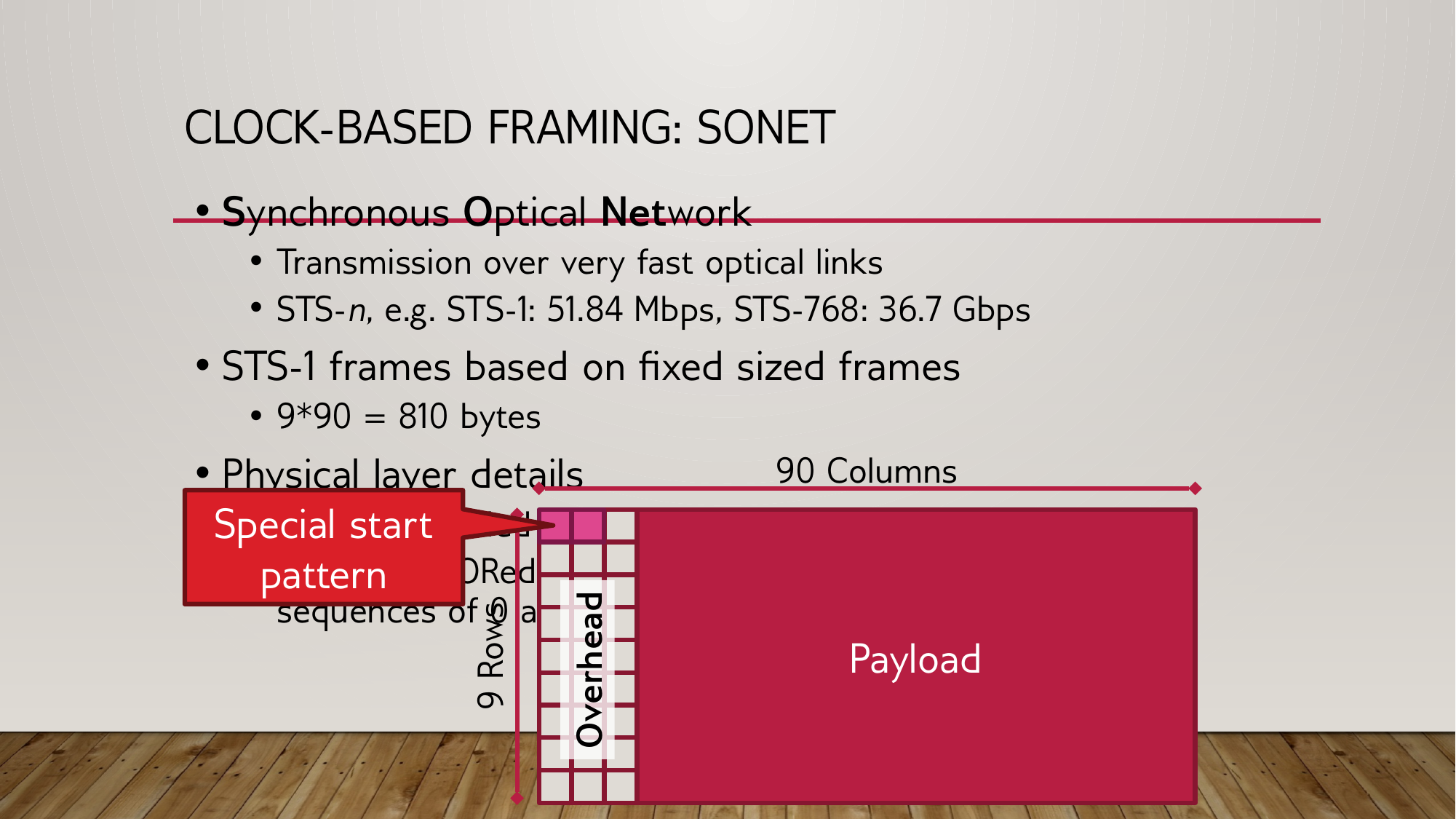

# Clock-based Framing: SONET
Synchronous Optical Network
Transmission over very fast optical links
STS-n, e.g. STS-1: 51.84 Mbps, STS-768: 36.7 Gbps
STS-1 frames based on fixed sized frames
9*90 = 810 bytes
Physical layer details
Bits are encoded using NRZ
Payload is XORed with a special 127-bit pattern to avoid long sequences of 0 and 1

90 Columns

Special start pattern

Payload

Overhead

9 Rows